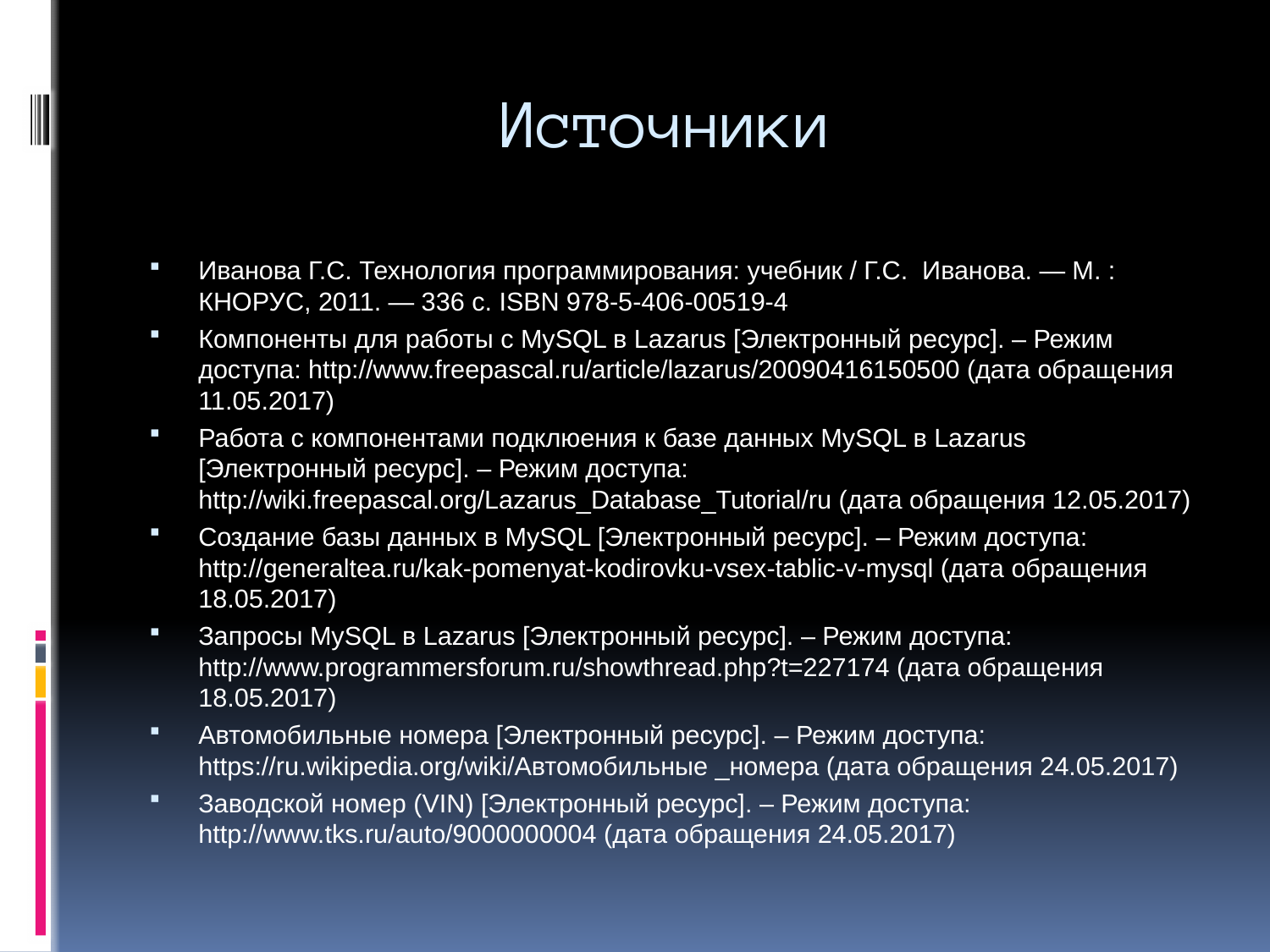

# Источники
Иванова Г.С. Технология программирования: учебник / Г.С.  Иванова. — М. : КНОРУС, 2011. — 336 с. ISBN 978-5-406-00519-4
Компоненты для работы с MySQL в Lazarus [Электронный ресурс]. – Режим доступа: http://www.freepascal.ru/article/lazarus/20090416150500 (дата обращения 11.05.2017)
Работа с компонентами подклюения к базе данных MySQL в Lazarus [Электронный ресурс]. – Режим доступа: http://wiki.freepascal.org/Lazarus_Database_Tutorial/ru (дата обращения 12.05.2017)
Создание базы данных в MySQL [Электронный ресурс]. – Режим доступа: http://generaltea.ru/kak-pomenyat-kodirovku-vsex-tablic-v-mysql (дата обращения 18.05.2017)
Запросы MySQL в Lazarus [Электронный ресурс]. – Режим доступа: http://www.programmersforum.ru/showthread.php?t=227174 (дата обращения 18.05.2017)
Автомобильные номера [Электронный ресурс]. – Режим доступа: https://ru.wikipedia.org/wiki/Автомобильные _номера (дата обращения 24.05.2017)
Заводской номер (VIN) [Электронный ресурс]. – Режим доступа: http://www.tks.ru/auto/9000000004 (дата обращения 24.05.2017)